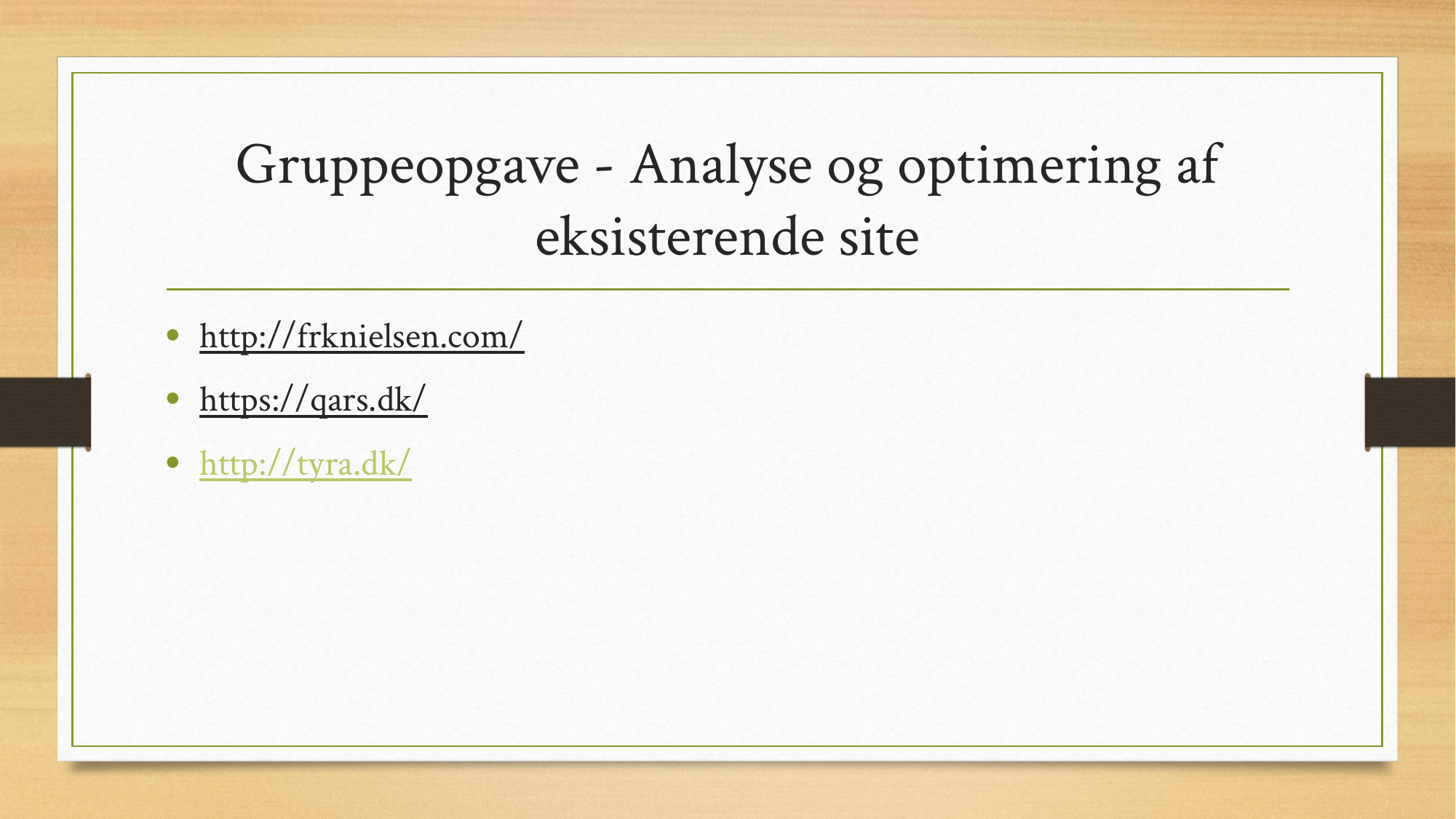

# Gruppeopgave - Analyse og optimering af eksisterende site
http://frknielsen.com/
https://qars.dk/
http://tyra.dk/